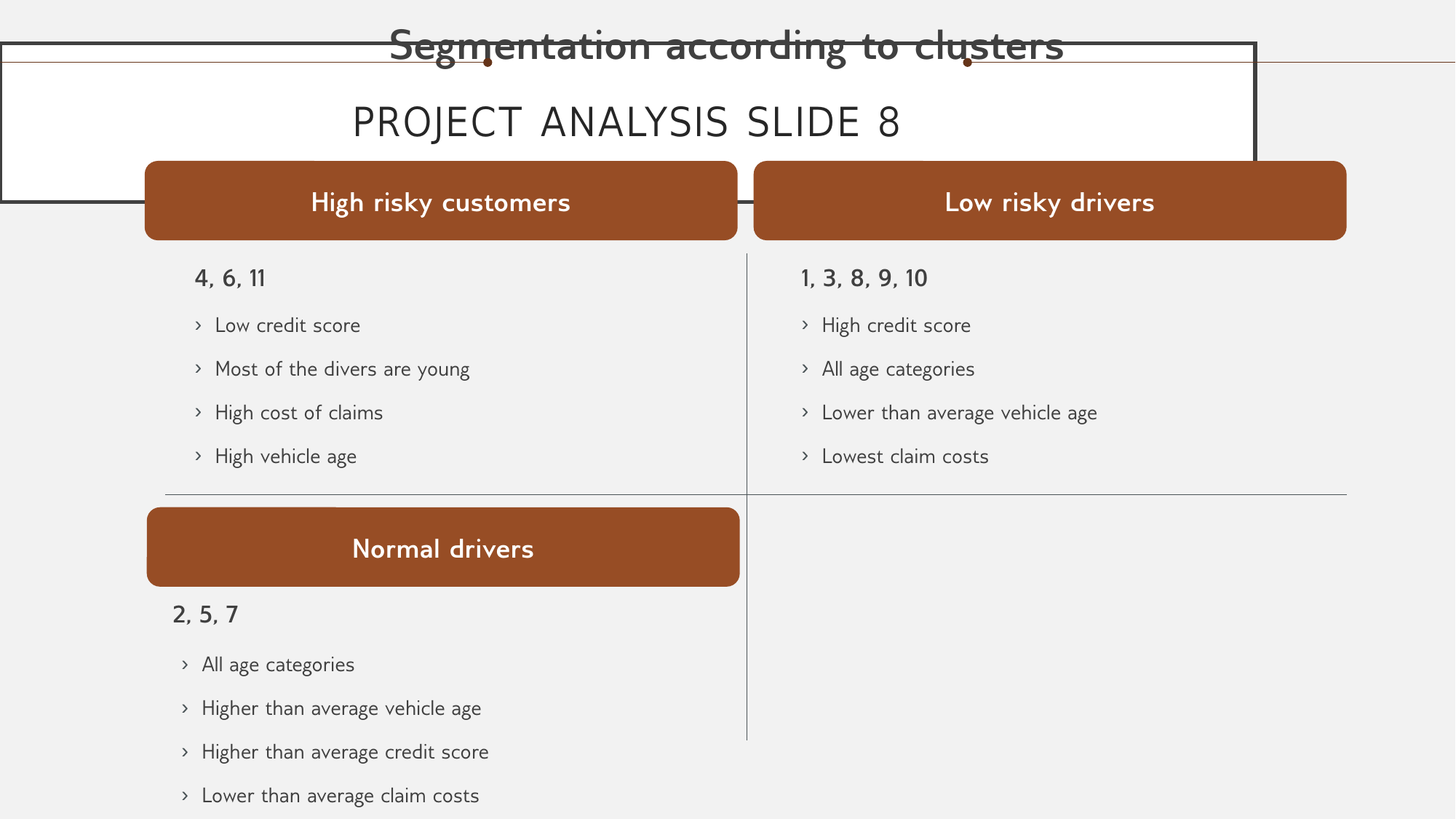

Segmentation according to clusters
Project analysis slide 8
High risky customers
Low risky drivers
4, 6, 11
1, 3, 8, 9, 10
Low credit score
Most of the divers are young
High cost of claims
High vehicle age
High credit score
All age categories
Lower than average vehicle age
Lowest claim costs

Normal drivers
2, 5, 7
All age categories
Higher than average vehicle age
Higher than average credit score
Lower than average claim costs